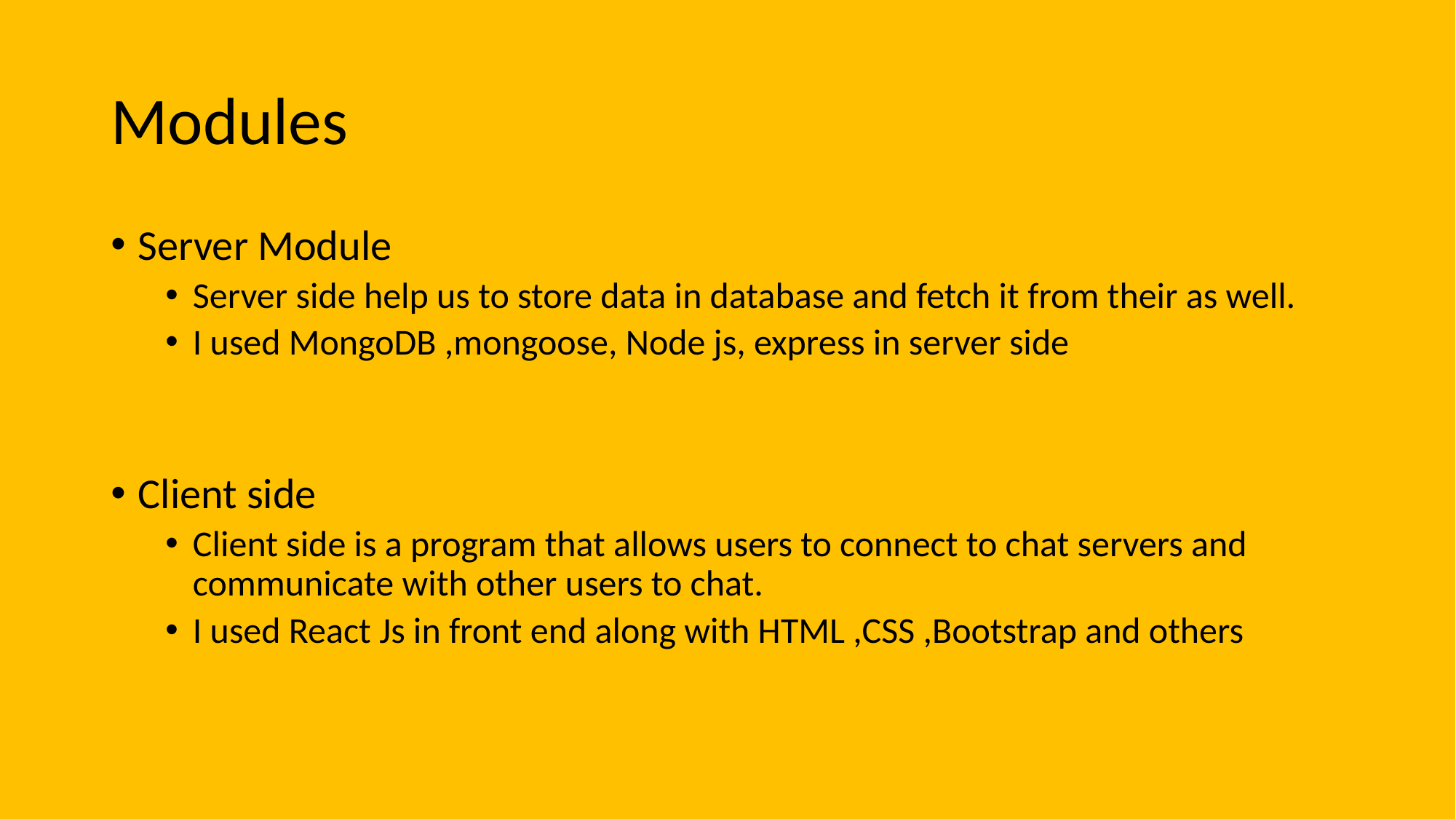

# Modules
Server Module
Server side help us to store data in database and fetch it from their as well.
I used MongoDB ,mongoose, Node js, express in server side

Client side
Client side is a program that allows users to connect to chat servers and communicate with other users to chat.
I used React Js in front end along with HTML ,CSS ,Bootstrap and others